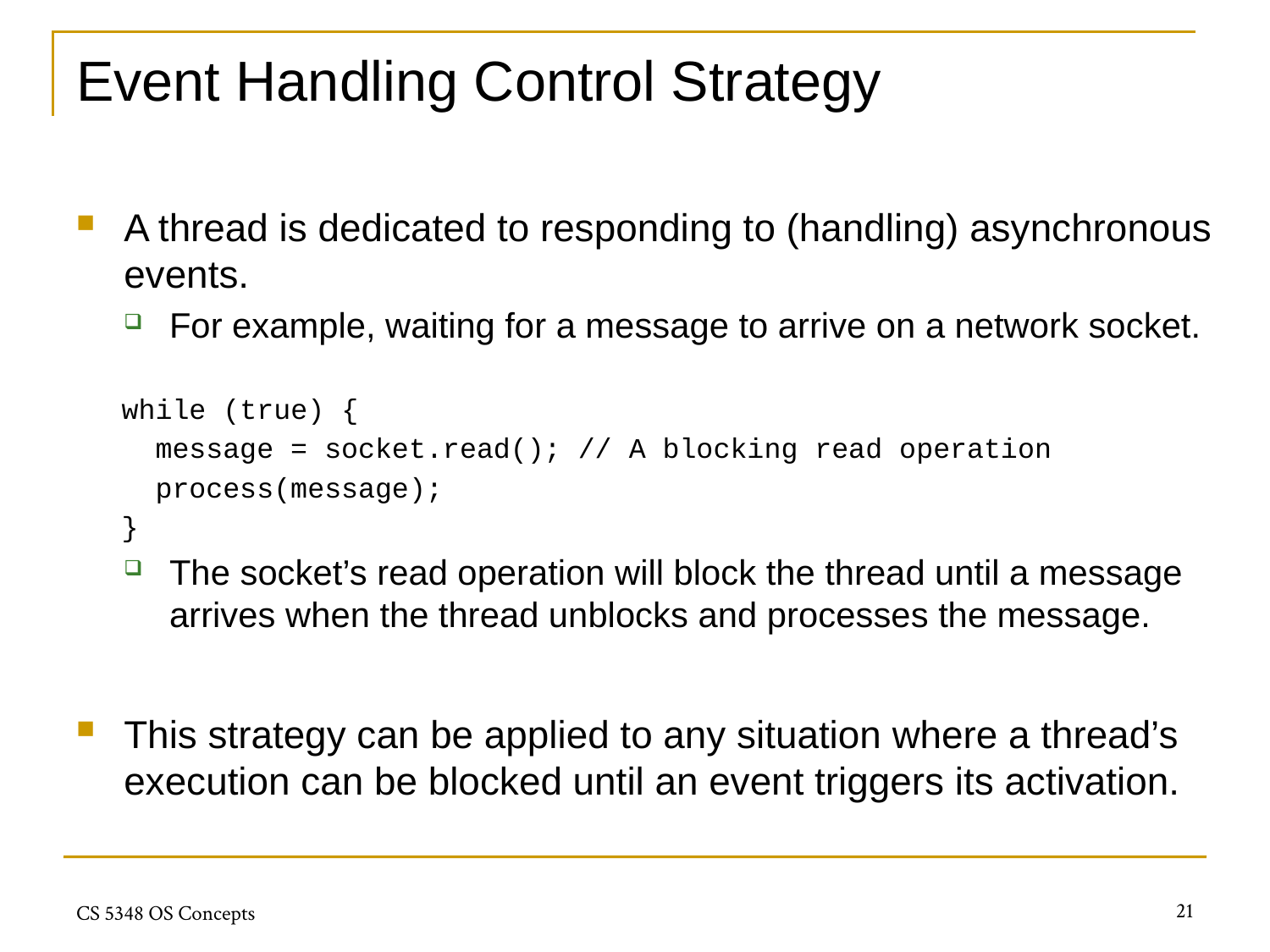

# Event Handling Control Strategy
A thread is dedicated to responding to (handling) asynchronous events.
For example, waiting for a message to arrive on a network socket.

while (true) {
  message = socket.read(); // A blocking read operation
  process(message);
}
The socket’s read operation will block the thread until a message arrives when the thread unblocks and processes the message.

This strategy can be applied to any situation where a thread’s execution can be blocked until an event triggers its activation.
21
CS 5348 OS Concepts